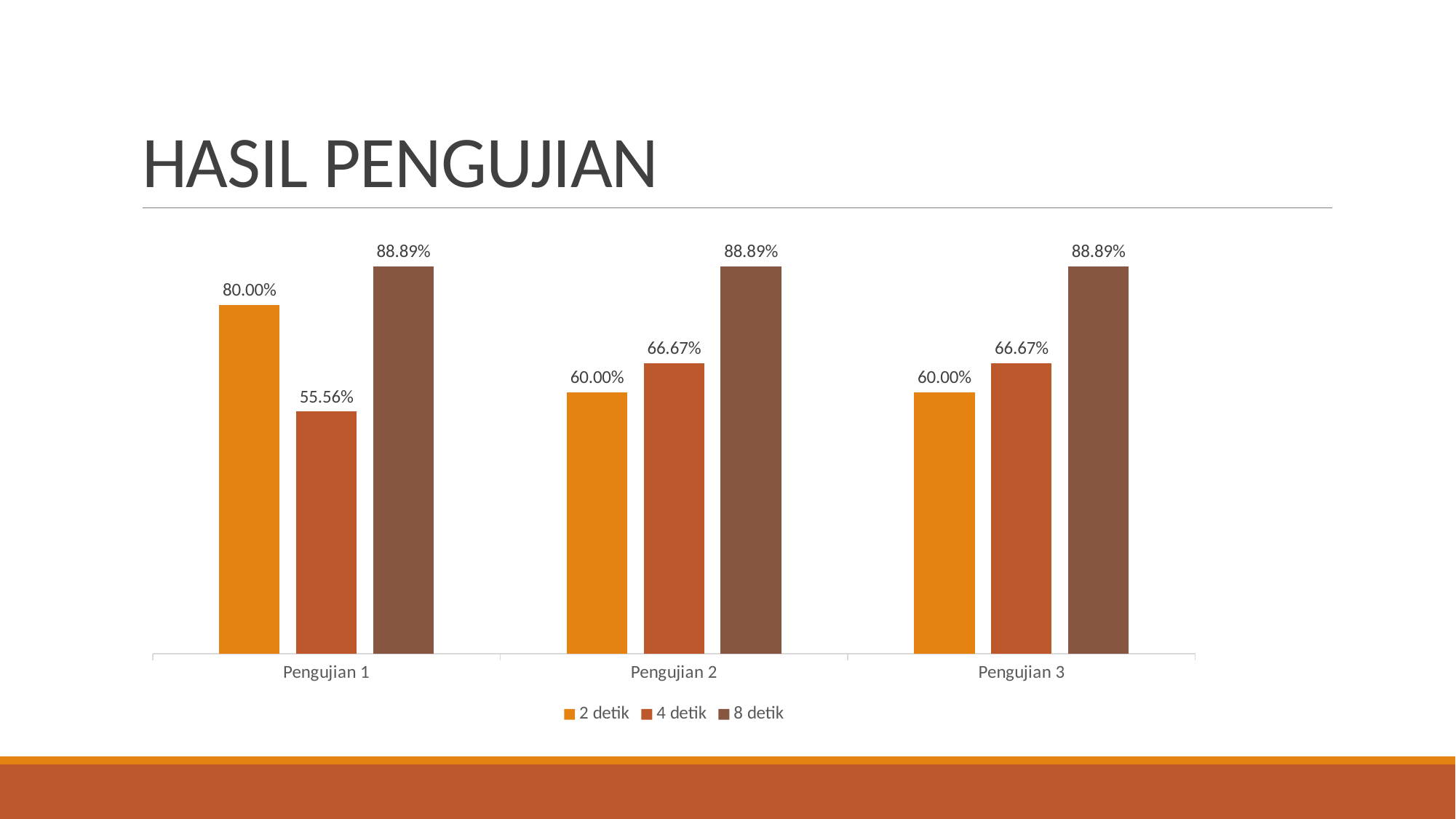

# HASIL PENGUJIAN

### Chart

| Category | 2 detik | 4 detik | 8 detik |
|---|---|---|---|
| Pengujian 1 | 0.8 | 0.5556 | 0.8889 |
| Pengujian 2 | 0.6 | 0.6667 | 0.8889 |
| Pengujian 3 | 0.6 | 0.6667 | 0.8889 |